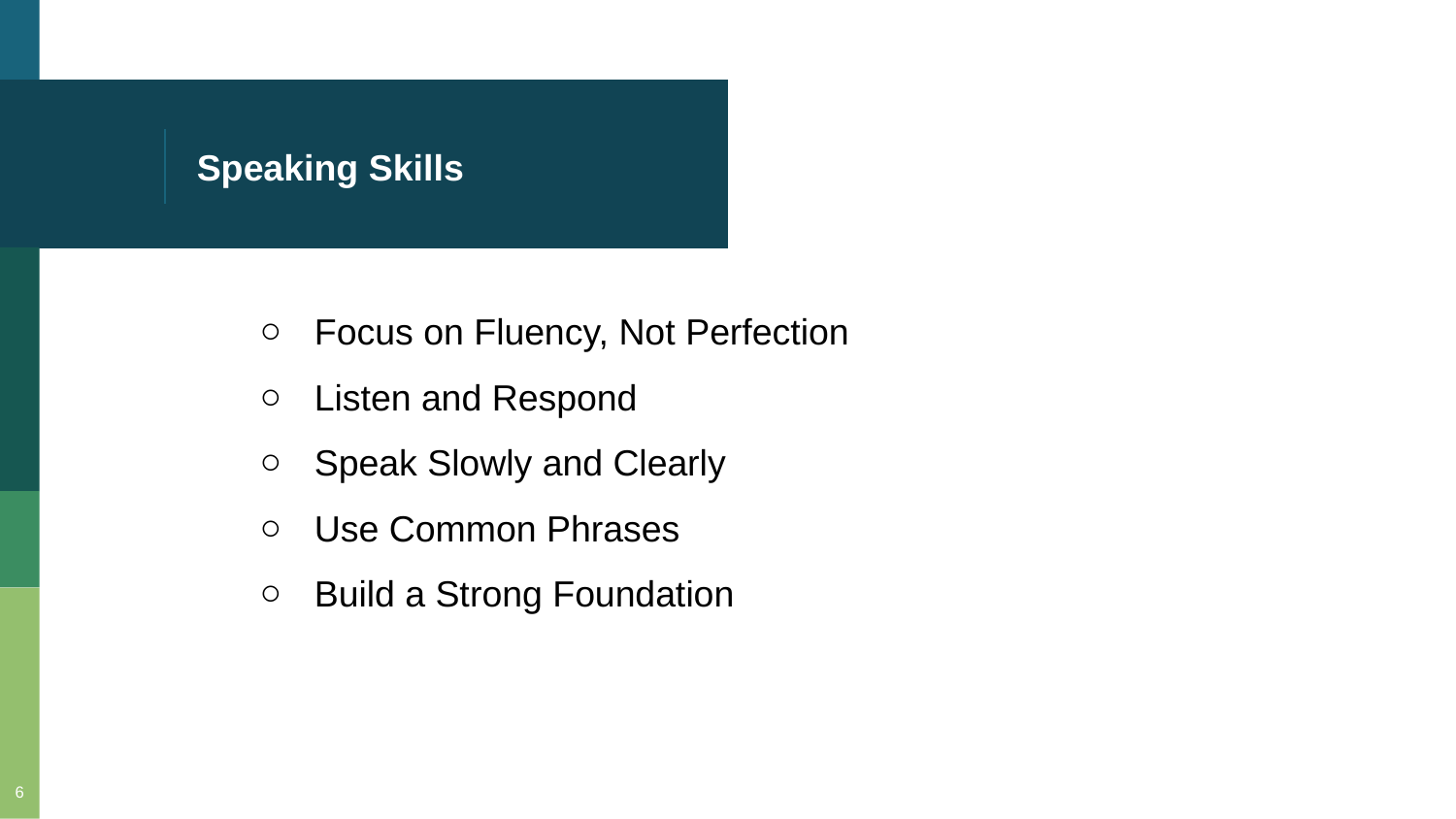

# Speaking Skills
Focus on Fluency, Not Perfection
Listen and Respond
Speak Slowly and Clearly
Use Common Phrases
Build a Strong Foundation
6